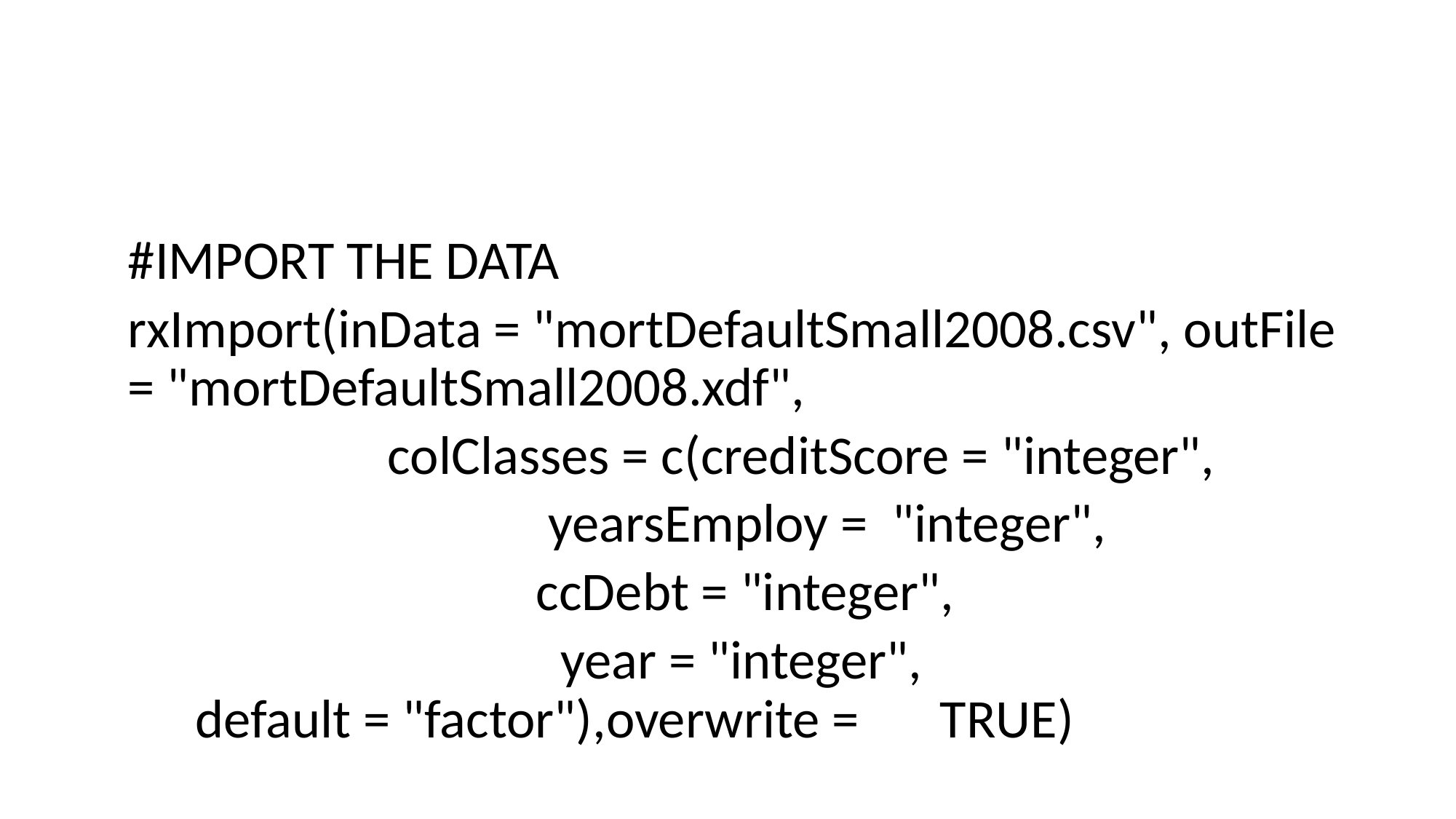

#IMPORT THE DATA
rxImport(inData = "mortDefaultSmall2008.csv", outFile = "mortDefaultSmall2008.xdf",
                     colClasses = c(creditScore = "integer",
                                  yearsEmploy =  "integer",
                                 ccDebt = "integer",
                                   year = "integer",                                    				default = "factor"),overwrite = 										TRUE)